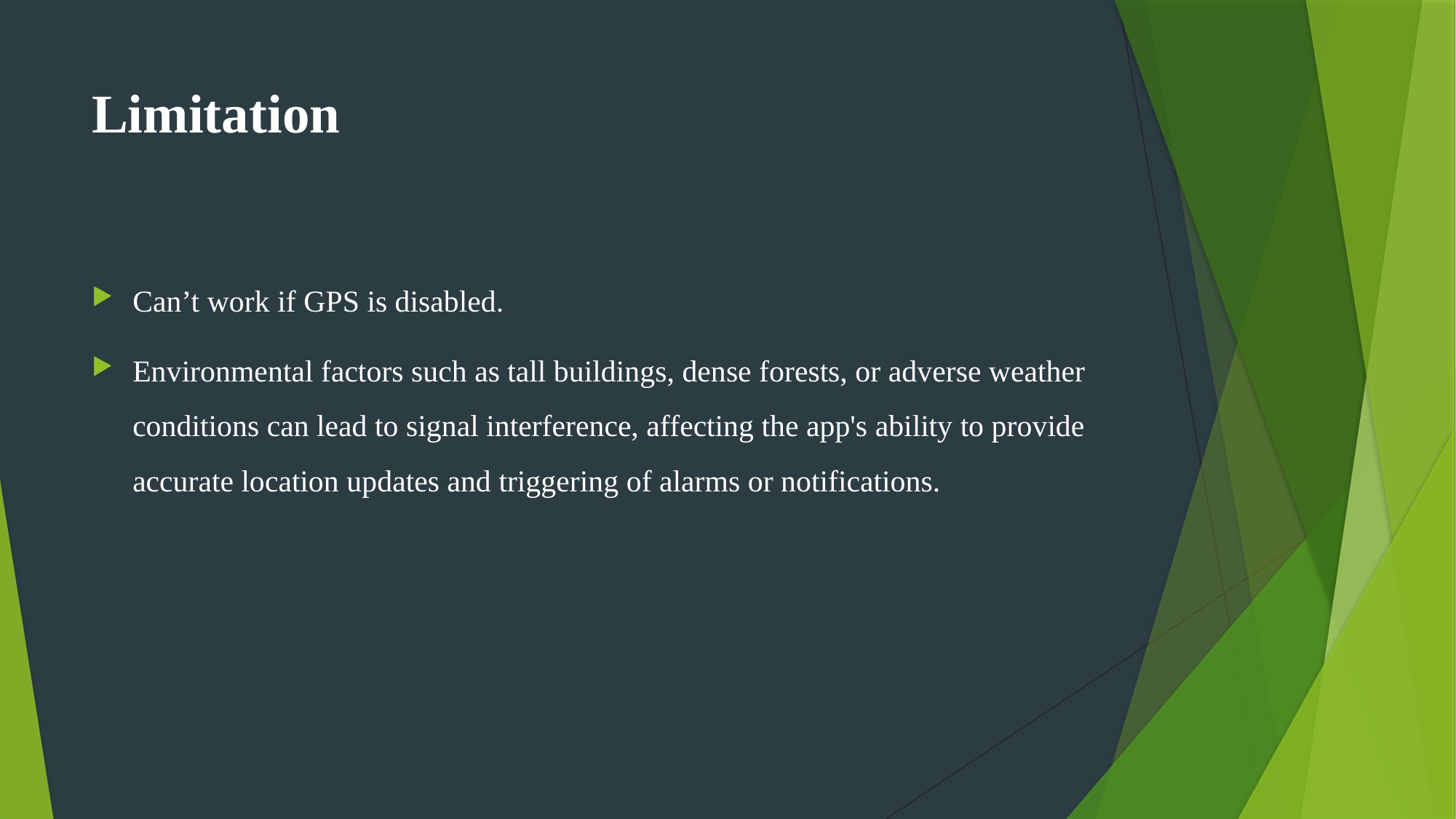

# Limitation
Can’t work if GPS is disabled.
Environmental factors such as tall buildings, dense forests, or adverse weather conditions can lead to signal interference, affecting the app's ability to provide accurate location updates and triggering of alarms or notifications.